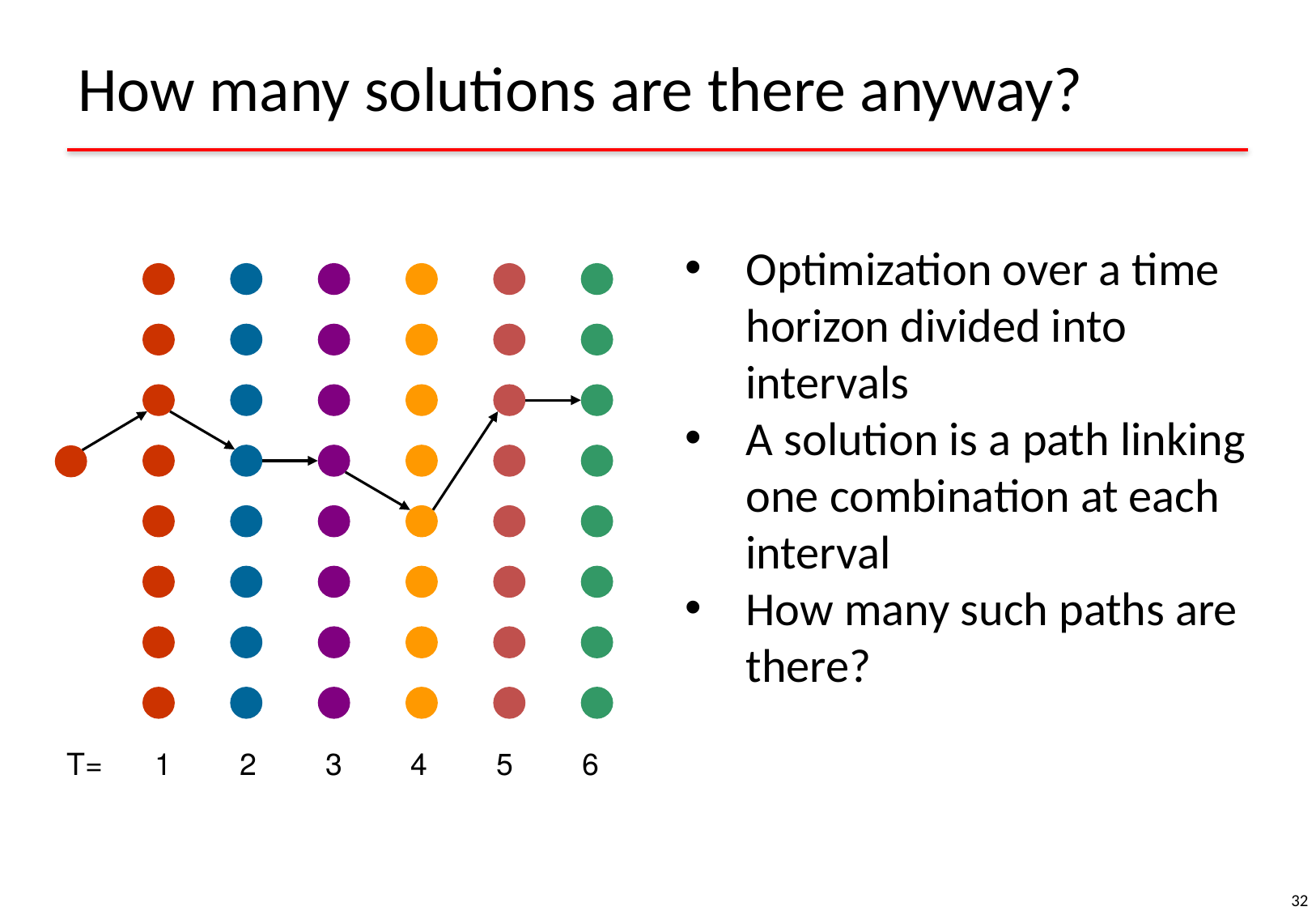

# How many solutions are there anyway?
Optimization over a time horizon divided into intervals
A solution is a path linking one combination at each interval
How many such paths are there?

T=
1
2
3
4
5
6
32